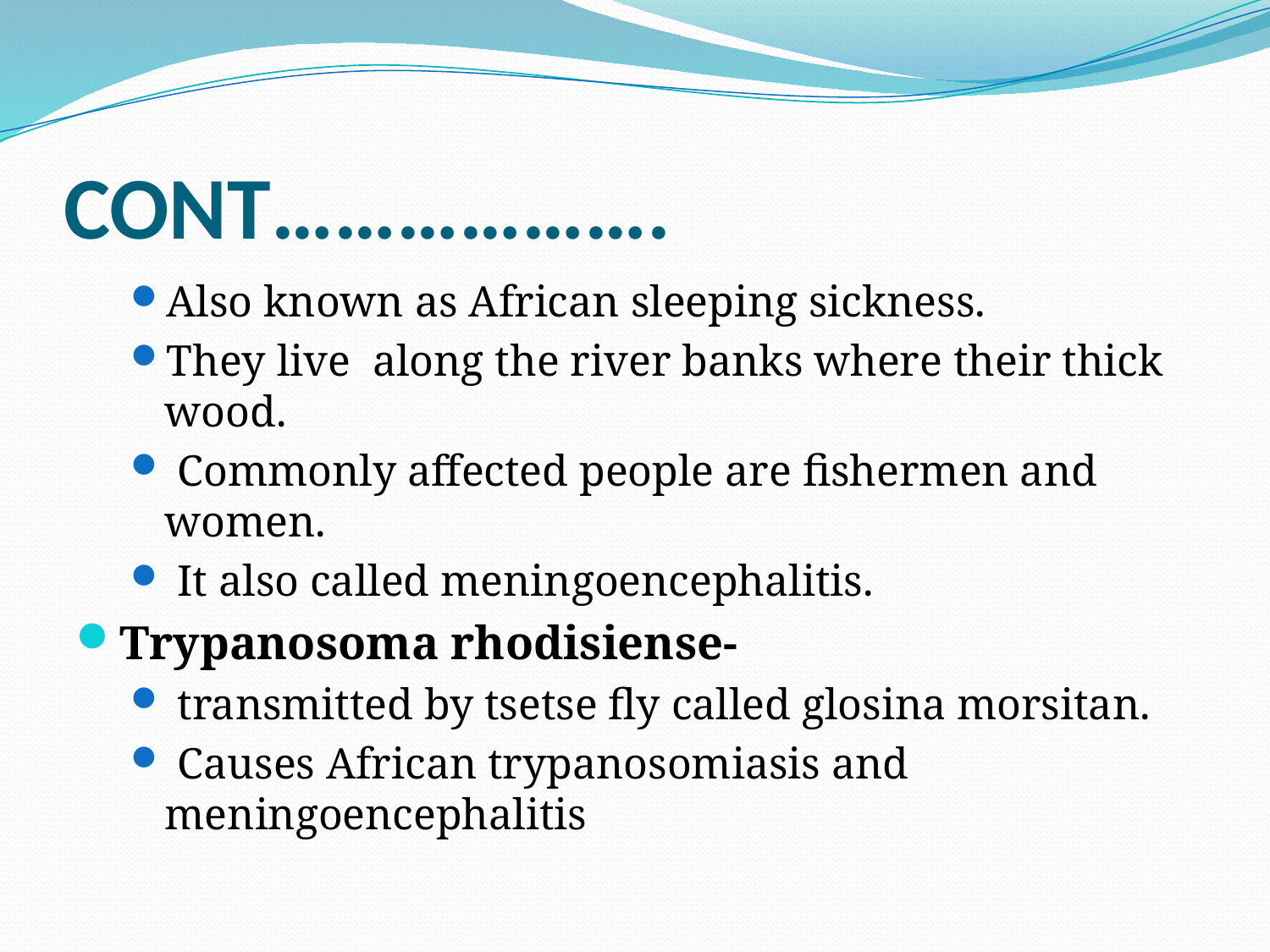

# CONT……………….
Also known as African sleeping sickness.
They live  along the river banks where their thick wood.
 Commonly affected people are fishermen and women.
 It also called meningoencephalitis.
Trypanosoma rhodisiense-
 transmitted by tsetse fly called glosina morsitan.
 Causes African trypanosomiasis and meningoencephalitis